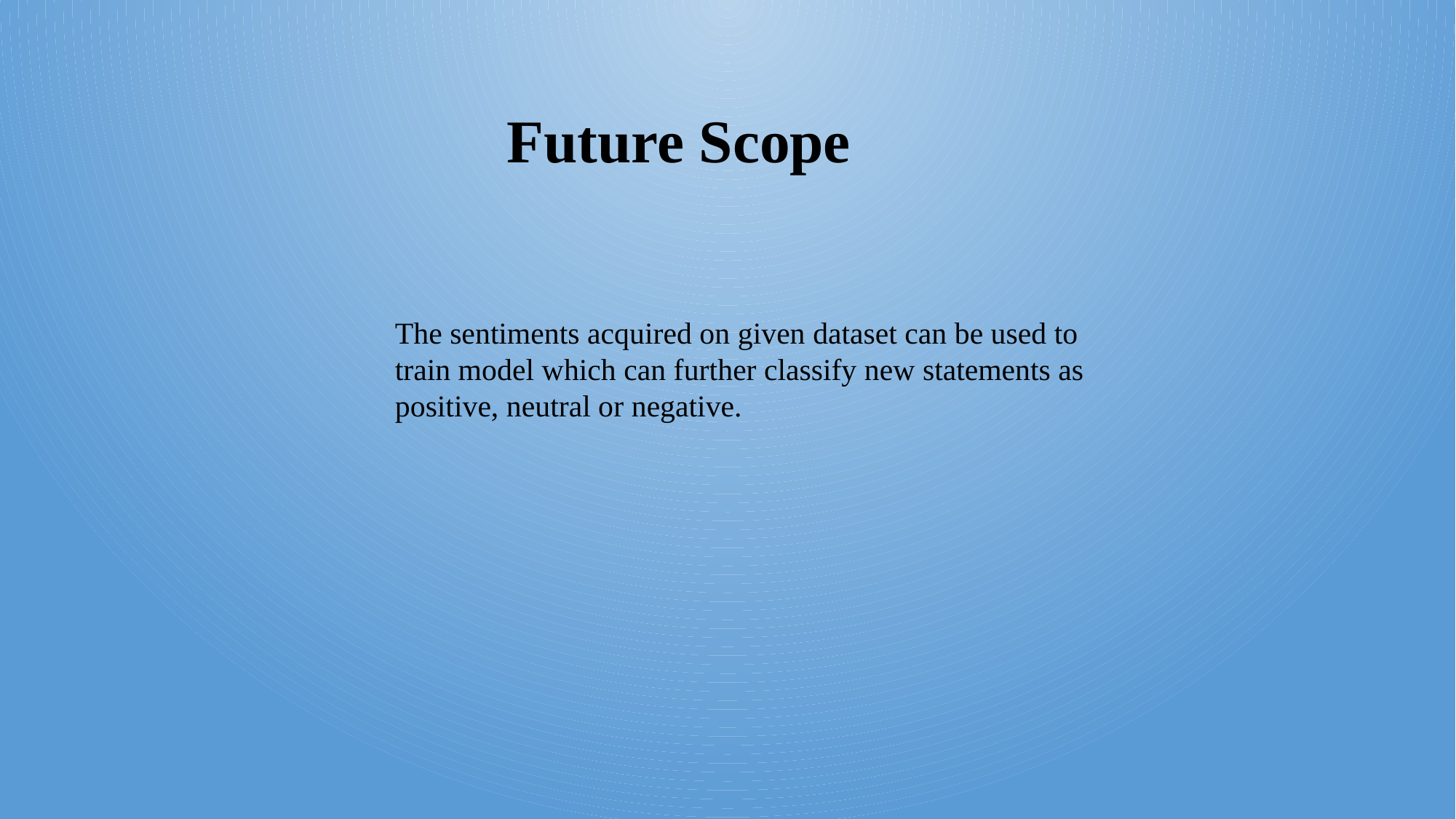

Future Scope

The sentiments acquired on given dataset can be used to train model which can further classify new statements as positive, neutral or negative.